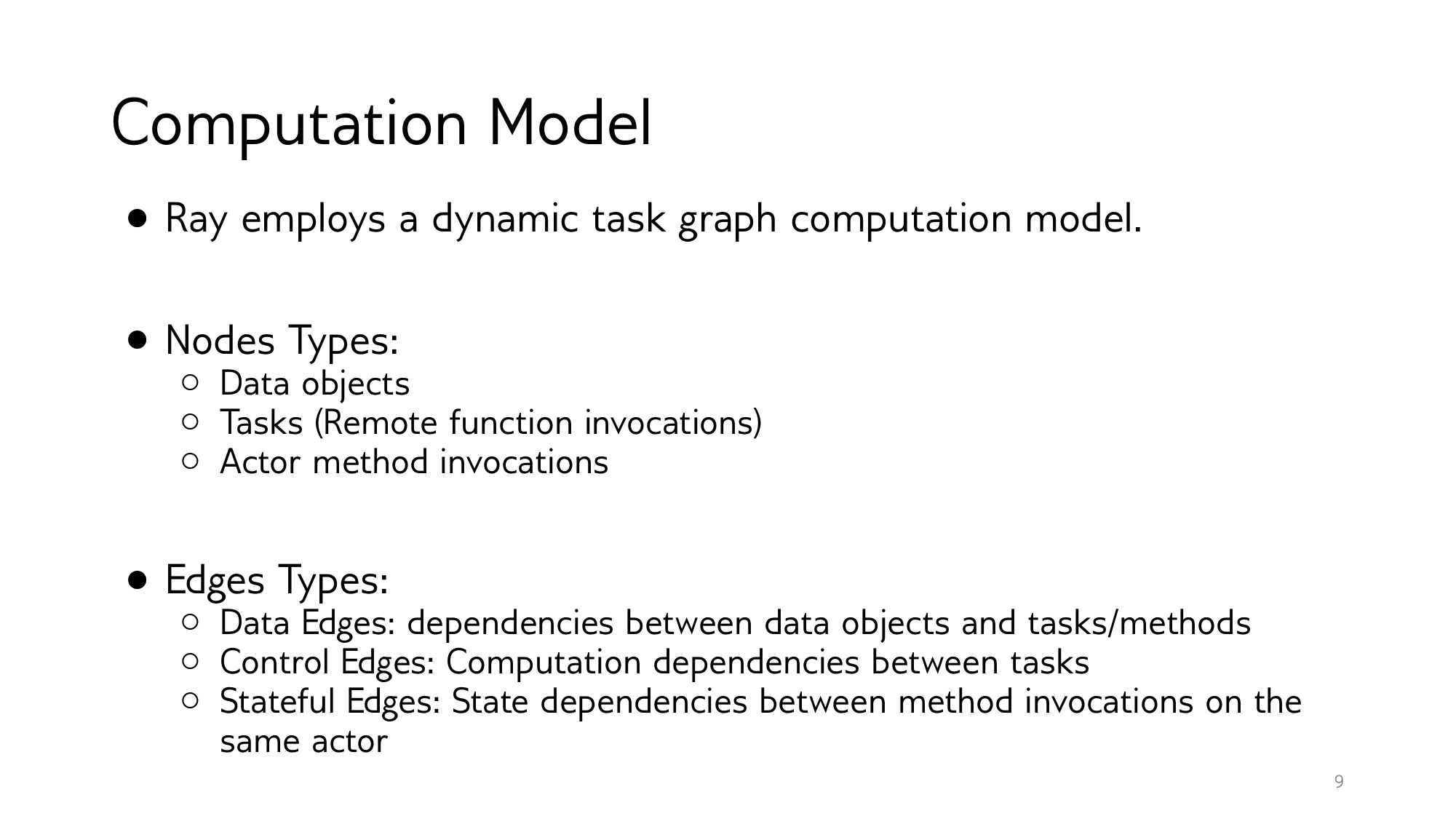

# Computation Model
Ray employs a dynamic task graph computation model.

Nodes Types:
Data objects
Tasks (Remote function invocations)
Actor method invocations

Edges Types:
Data Edges: dependencies between data objects and tasks/methods
Control Edges: Computation dependencies between tasks
Stateful Edges: State dependencies between method invocations on the same actor
9